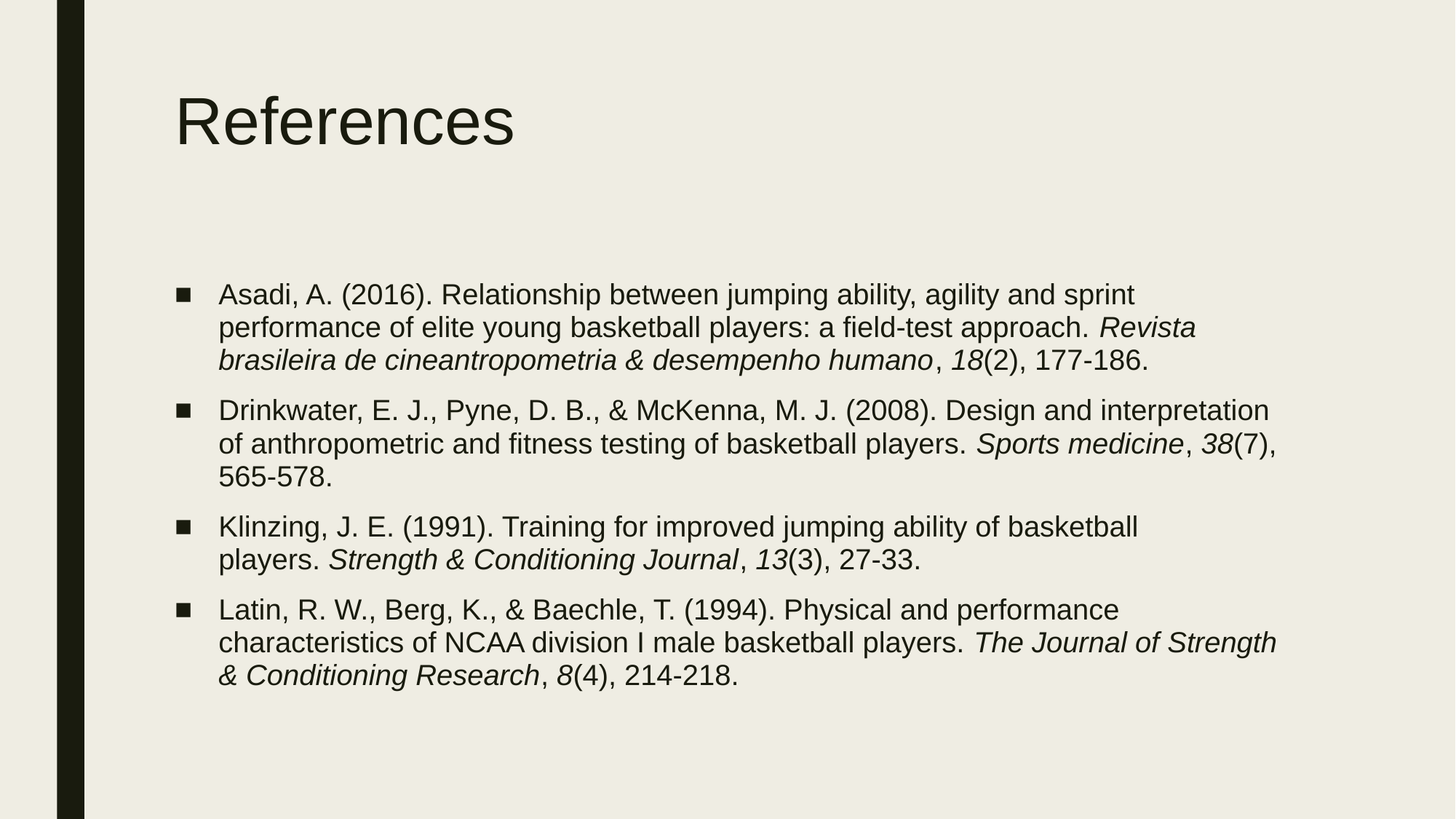

# References
Asadi, A. (2016). Relationship between jumping ability, agility and sprint performance of elite young basketball players: a field-test approach. Revista brasileira de cineantropometria & desempenho humano, 18(2), 177-186.
Drinkwater, E. J., Pyne, D. B., & McKenna, M. J. (2008). Design and interpretation of anthropometric and fitness testing of basketball players. Sports medicine, 38(7), 565-578.
Klinzing, J. E. (1991). Training for improved jumping ability of basketball players. Strength & Conditioning Journal, 13(3), 27-33.
Latin, R. W., Berg, K., & Baechle, T. (1994). Physical and performance characteristics of NCAA division I male basketball players. The Journal of Strength & Conditioning Research, 8(4), 214-218.